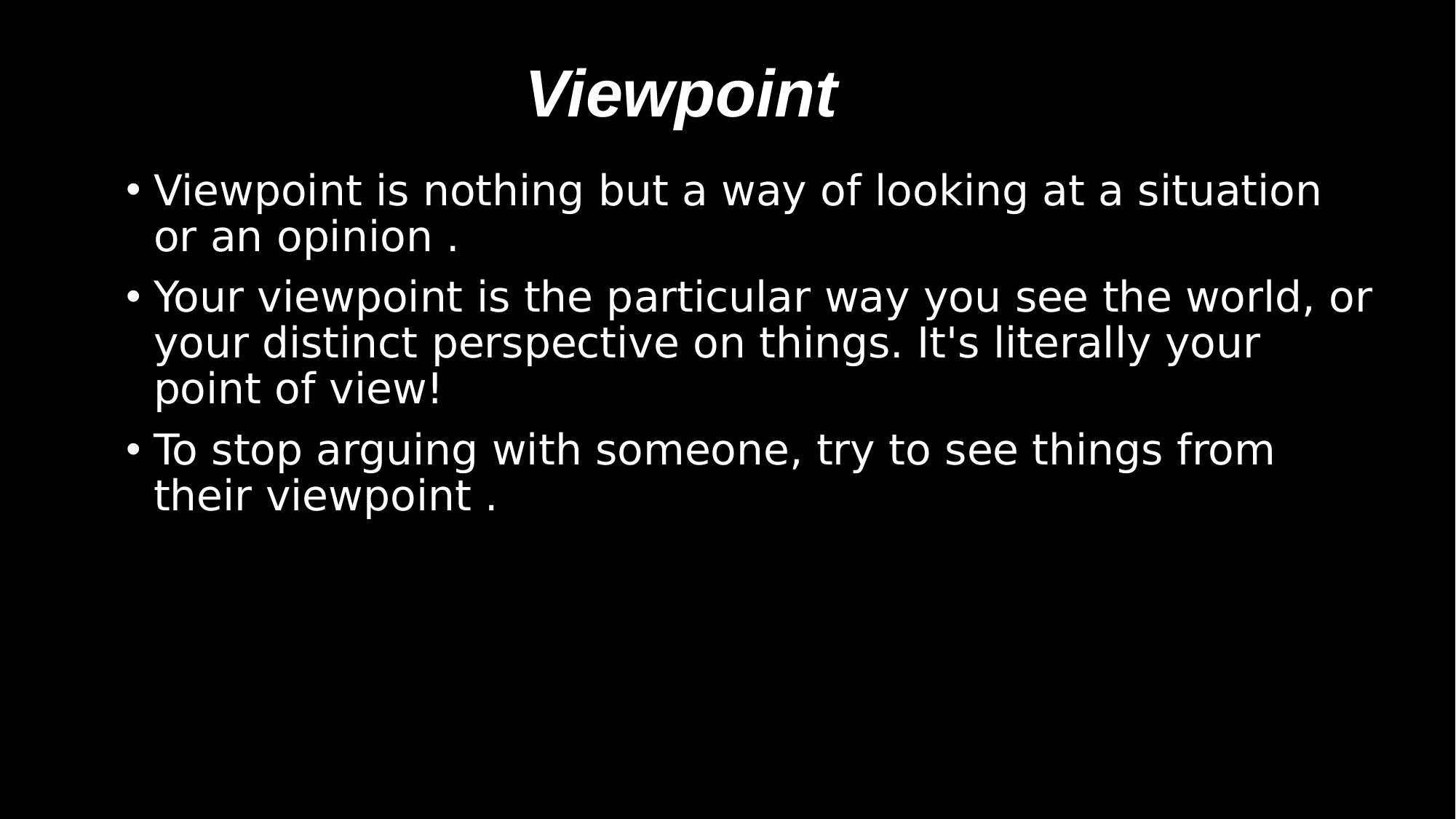

# Viewpoint
Viewpoint is nothing but a way of looking at a situation or an opinion .
Your viewpoint is the particular way you see the world, or your distinct perspective on things. It's literally your point of view!
To stop arguing with someone, try to see things from their viewpoint .